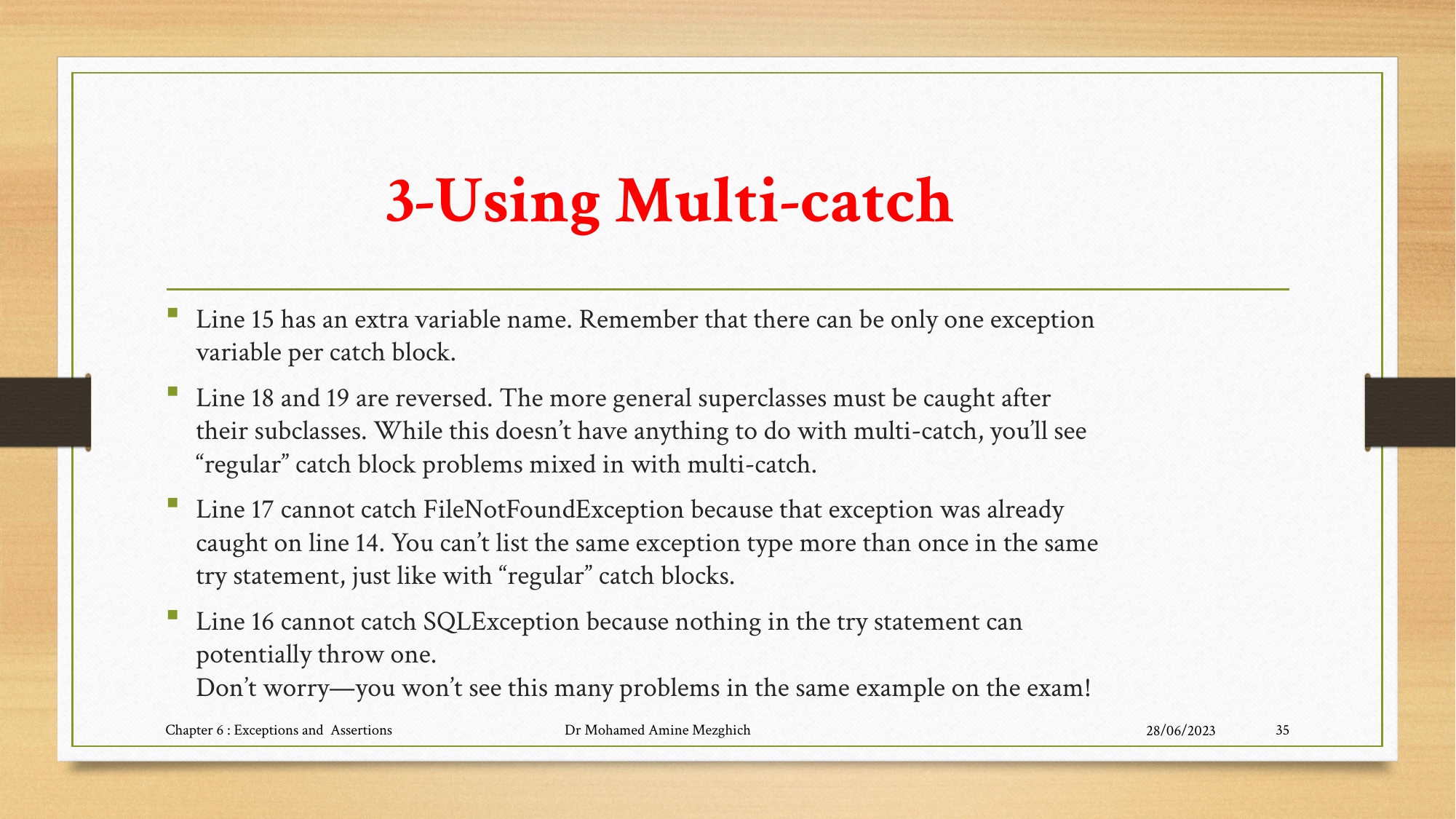

# 3-Using Multi-catch
Line 15 has an extra variable name. Remember that there can be only one exception
variable per catch block.
Line 18 and 19 are reversed. The more general superclasses must be caught after
their subclasses. While this doesn’t have anything to do with multi-catch, you’ll see
“regular” catch block problems mixed in with multi-catch.
Line 17 cannot catch FileNotFoundException because that exception was already
caught on line 14. You can’t list the same exception type more than once in the same
try statement, just like with “regular” catch blocks.
Line 16 cannot catch SQLException because nothing in the try statement can
potentially throw one.
Don’t worry—you won’t see this many problems in the same example on the exam!
Chapter 6 : Exceptions and  Assertions                                                  Dr Mohamed Amine Mezghich
28/06/2023
35